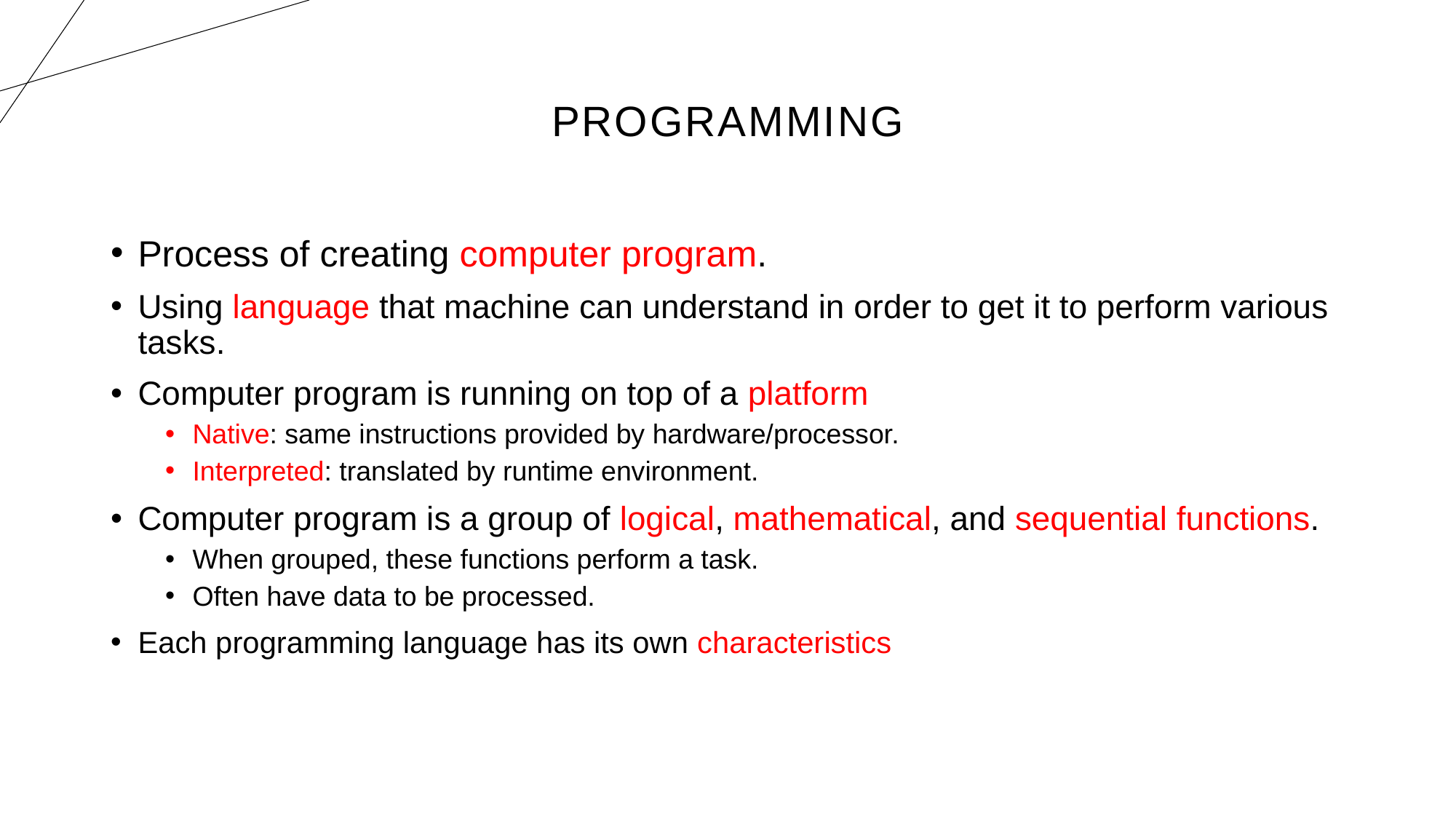

# Programming
Process of creating computer program.
Using language that machine can understand in order to get it to perform various tasks.
Computer program is running on top of a platform
Native: same instructions provided by hardware/processor.
Interpreted: translated by runtime environment.
Computer program is a group of logical, mathematical, and sequential functions.
When grouped, these functions perform a task.
Often have data to be processed.
Each programming language has its own characteristics